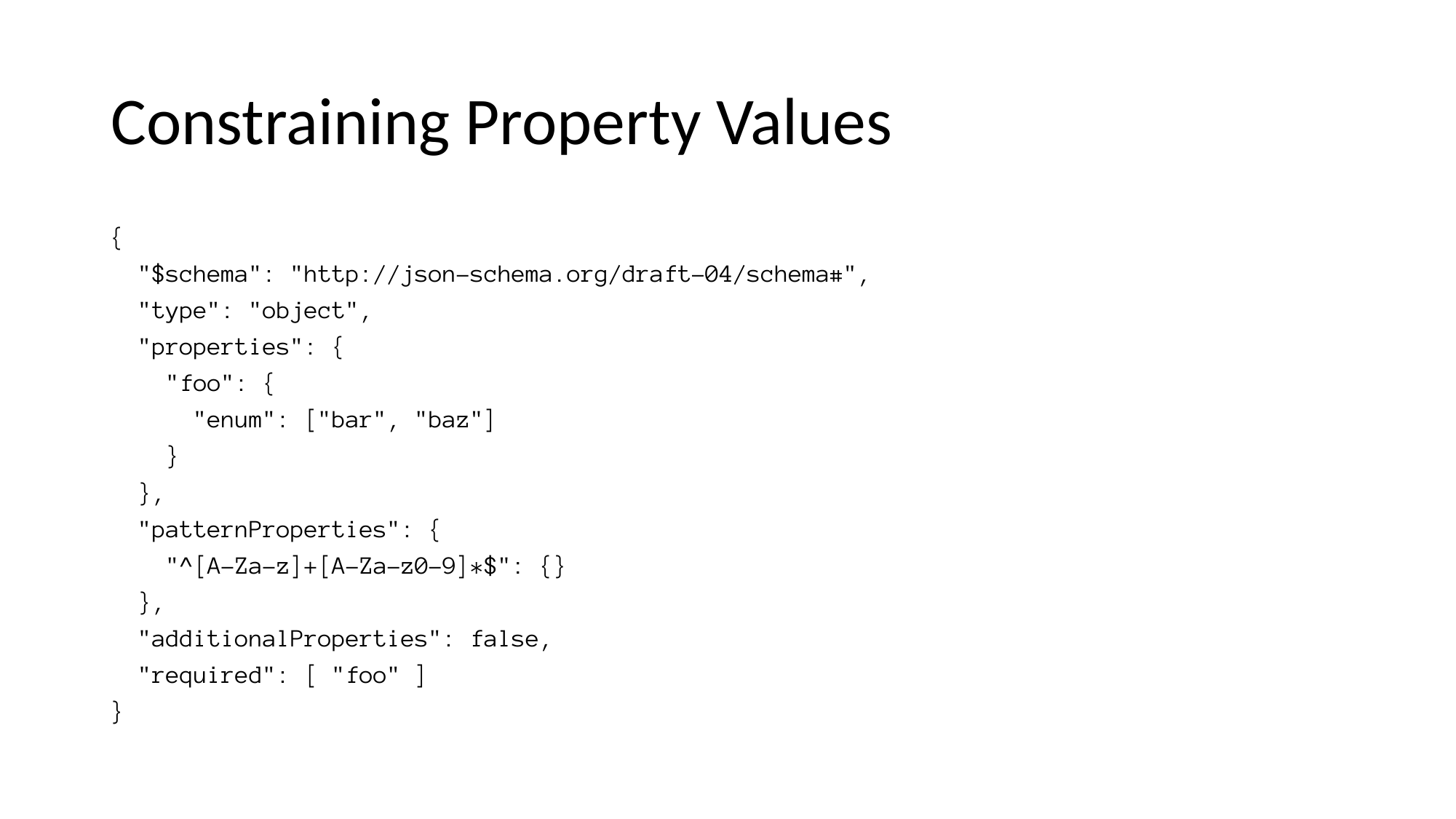

# Constraining Property Values
{
  "$schema": "http://json-schema.org/draft-04/schema#",
  "type": "object",
  "properties": {
    "foo": {
      "enum": ["bar", "baz"]
    }
  },
  "patternProperties": {
    "^[A-Za-z]+[A-Za-z0-9]*$": {}
  },
  "additionalProperties": false,
  "required": [ "foo" ]
}